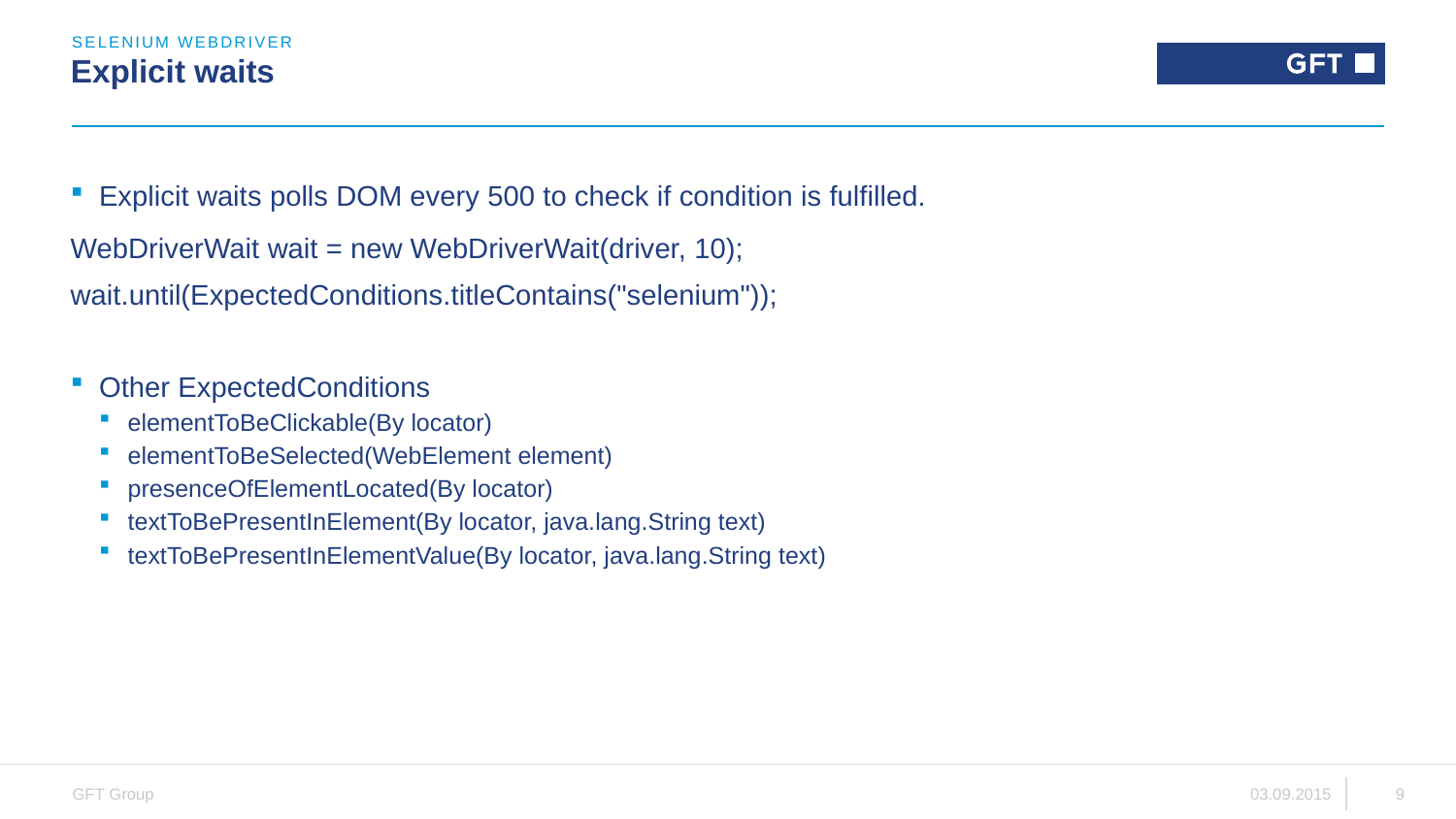

Selenium webdriver
# Explicit waits
Explicit waits polls DOM every 500 to check if condition is fulfilled.
WebDriverWait wait = new WebDriverWait(driver, 10);
wait.until(ExpectedConditions.titleContains("selenium"));

Other ExpectedConditions
elementToBeClickable(By locator)
elementToBeSelected(WebElement element)
presenceOfElementLocated(By locator)
textToBePresentInElement(By locator, java.lang.String text)
textToBePresentInElementValue(By locator, java.lang.String text)